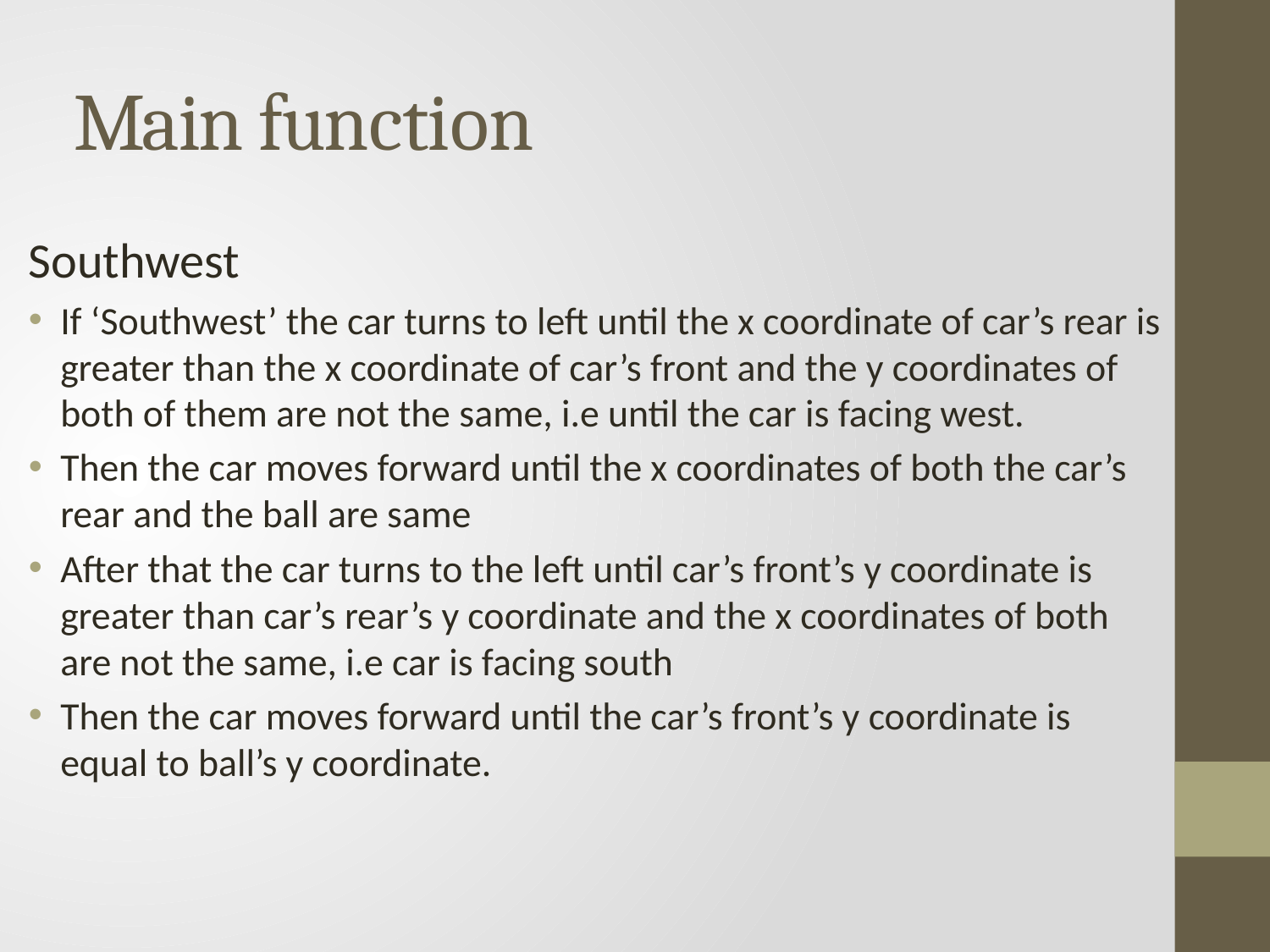

# Main function
Southwest
If ‘Southwest’ the car turns to left until the x coordinate of car’s rear is greater than the x coordinate of car’s front and the y coordinates of both of them are not the same, i.e until the car is facing west.
Then the car moves forward until the x coordinates of both the car’s rear and the ball are same
After that the car turns to the left until car’s front’s y coordinate is greater than car’s rear’s y coordinate and the x coordinates of both are not the same, i.e car is facing south
Then the car moves forward until the car’s front’s y coordinate is equal to ball’s y coordinate.